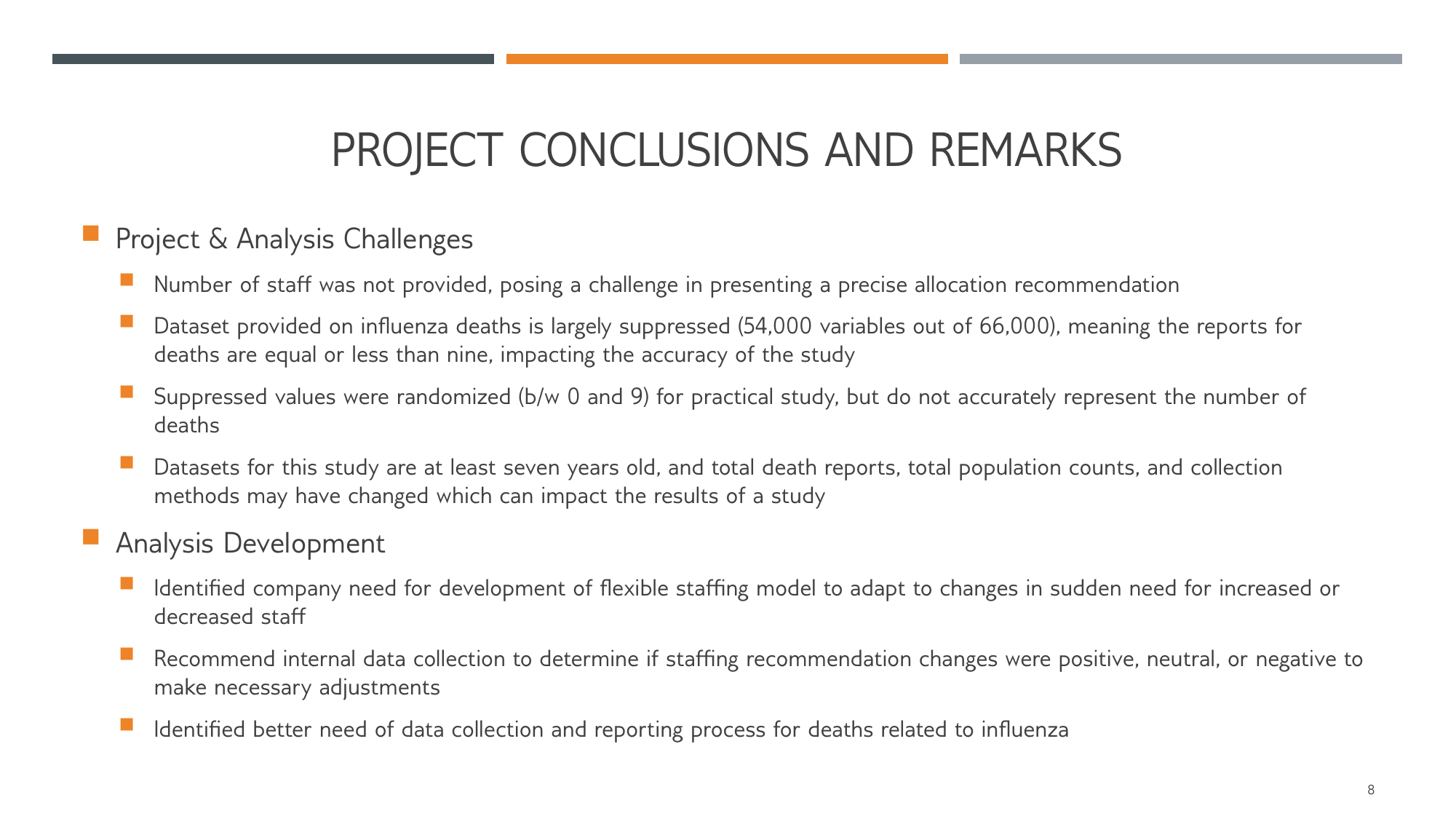

# Project conclusions and remarks
Project & Analysis Challenges
Number of staff was not provided, posing a challenge in presenting a precise allocation recommendation
Dataset provided on influenza deaths is largely suppressed (54,000 variables out of 66,000), meaning the reports for deaths are equal or less than nine, impacting the accuracy of the study
Suppressed values were randomized (b/w 0 and 9) for practical study, but do not accurately represent the number of deaths
Datasets for this study are at least seven years old, and total death reports, total population counts, and collection methods may have changed which can impact the results of a study
Analysis Development
Identified company need for development of flexible staffing model to adapt to changes in sudden need for increased or decreased staff
Recommend internal data collection to determine if staffing recommendation changes were positive, neutral, or negative to make necessary adjustments
Identified better need of data collection and reporting process for deaths related to influenza
8